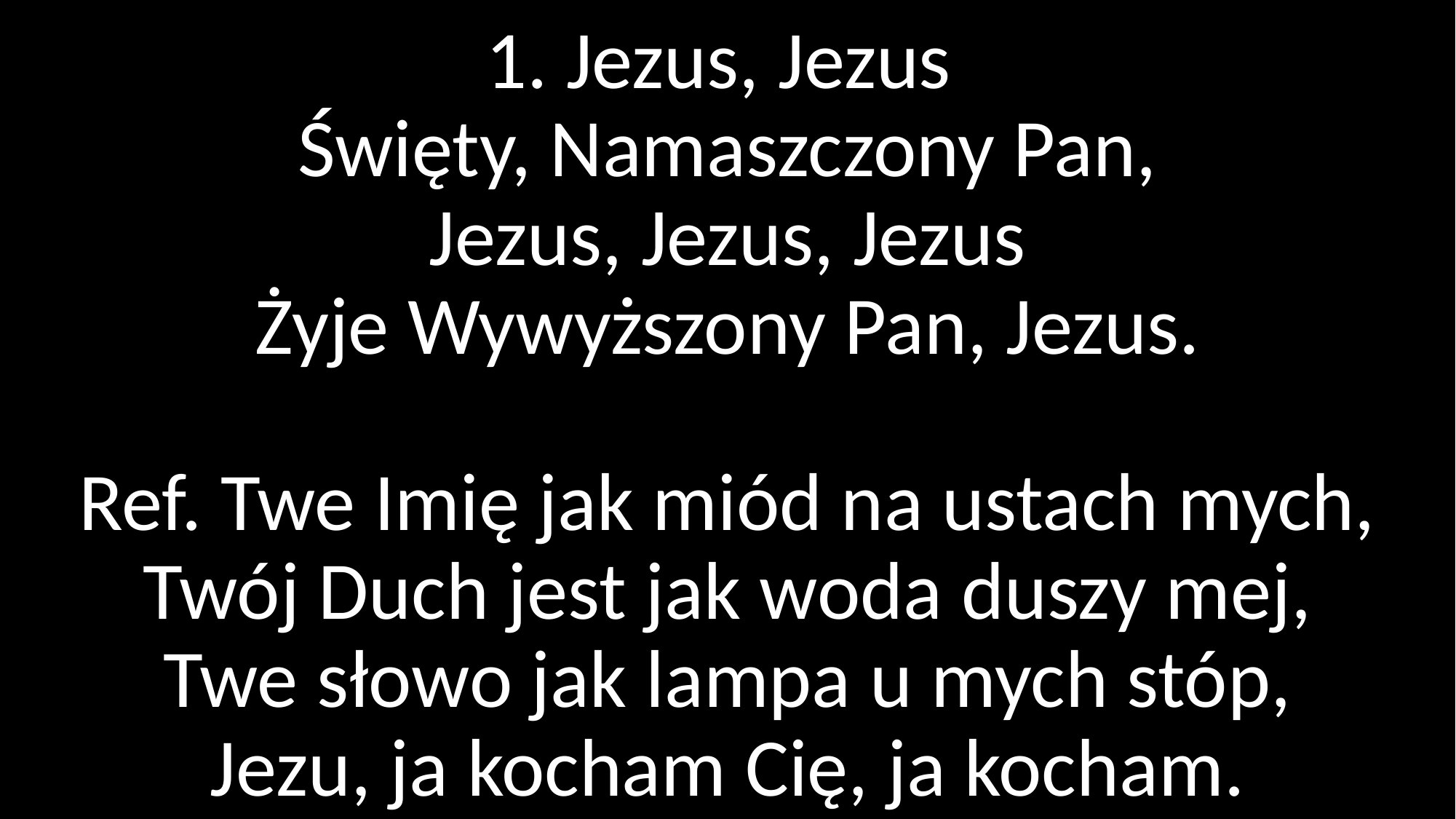

# 1. Jezus, Jezus Święty, Namaszczony Pan, Jezus, Jezus, Jezus Żyje Wywyższony Pan, Jezus. Ref. Twe Imię jak miód na ustach mych, Twój Duch jest jak woda duszy mej, Twe słowo jak lampa u mych stóp, Jezu, ja kocham Cię, ja kocham.